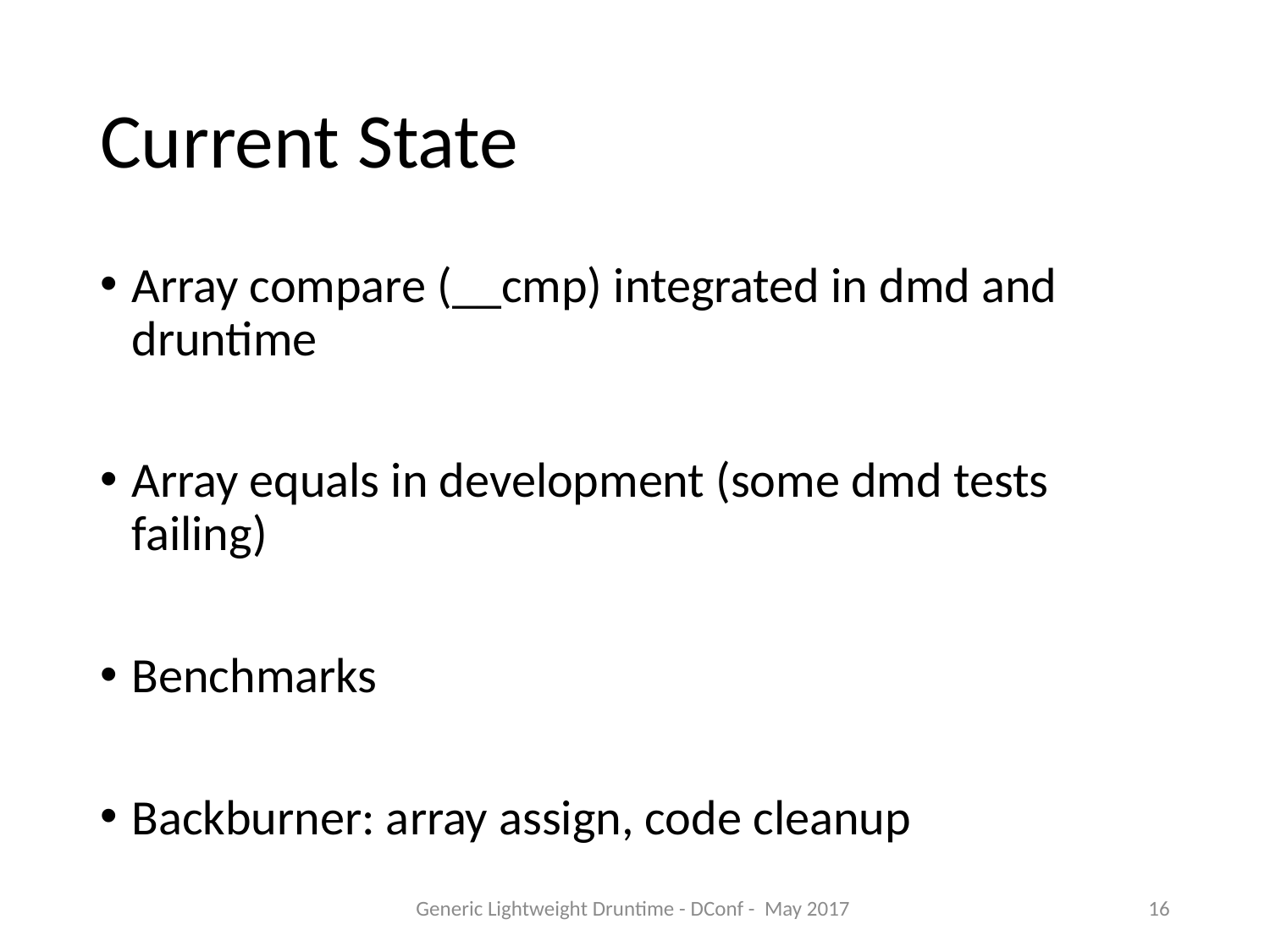

# Current State
Array compare (__cmp) integrated in dmd and druntime

Array equals in development (some dmd tests failing)

Benchmarks

Backburner: array assign, code cleanup
Generic Lightweight Druntime - DConf -  May 2017
16